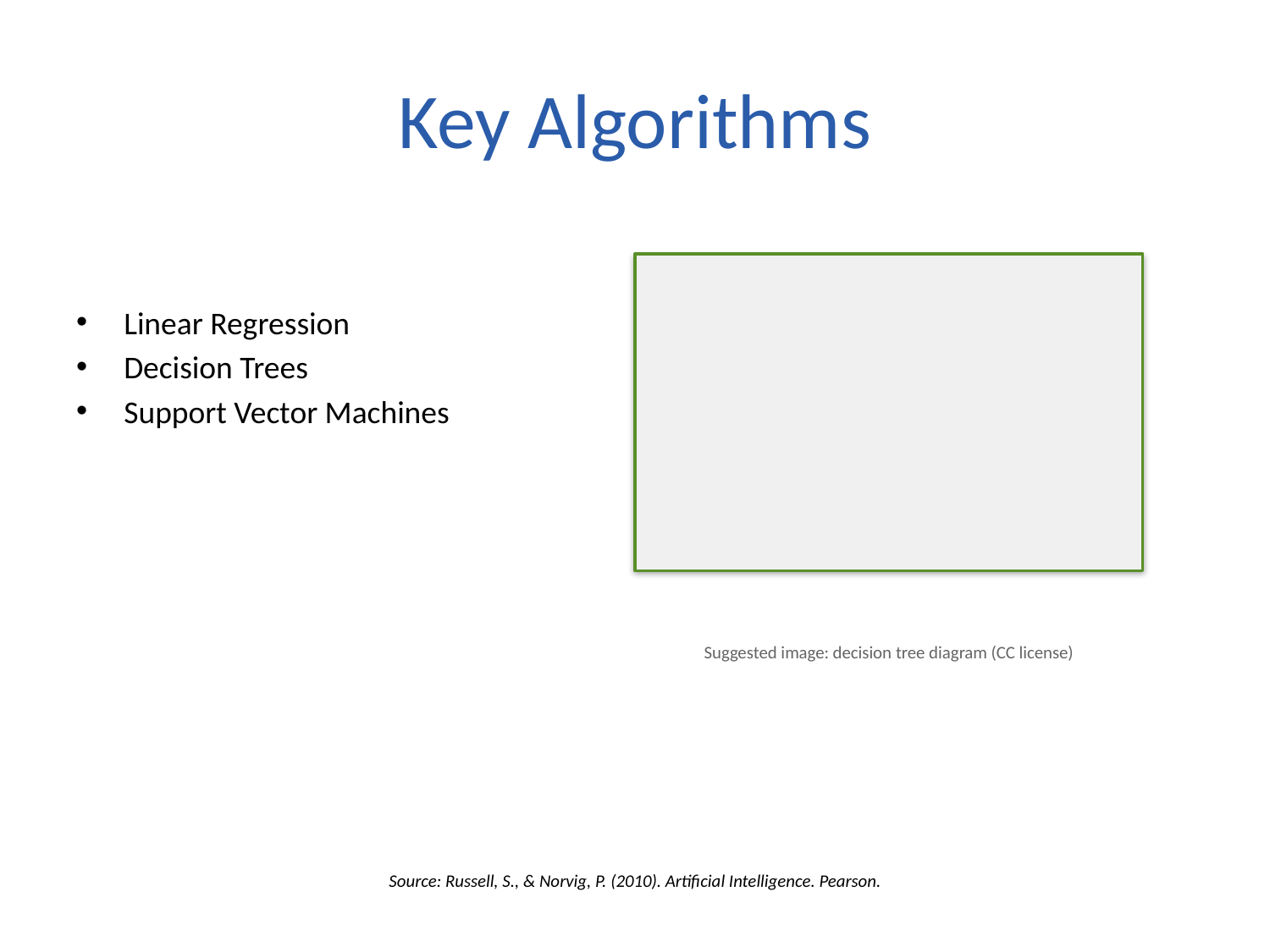

# Key Algorithms

Linear Regression
Decision Trees
Support Vector Machines

Suggested image: decision tree diagram (CC license)

Source: Russell, S., & Norvig, P. (2010). Artificial Intelligence. Pearson.